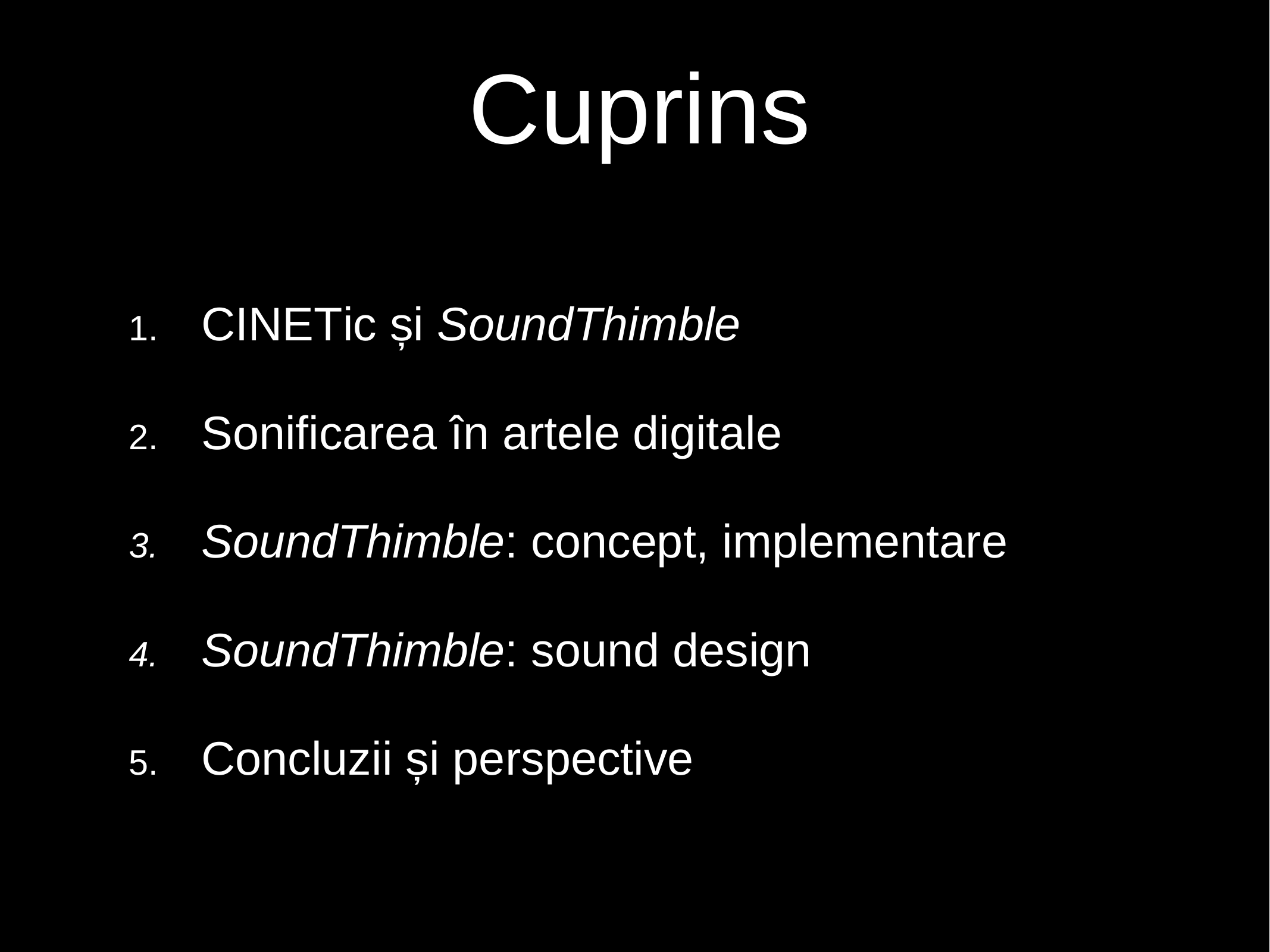

# Cuprins
CINETic și SoundThimble
Sonificarea în artele digitale
SoundThimble: concept, implementare
SoundThimble: sound design
Concluzii și perspective